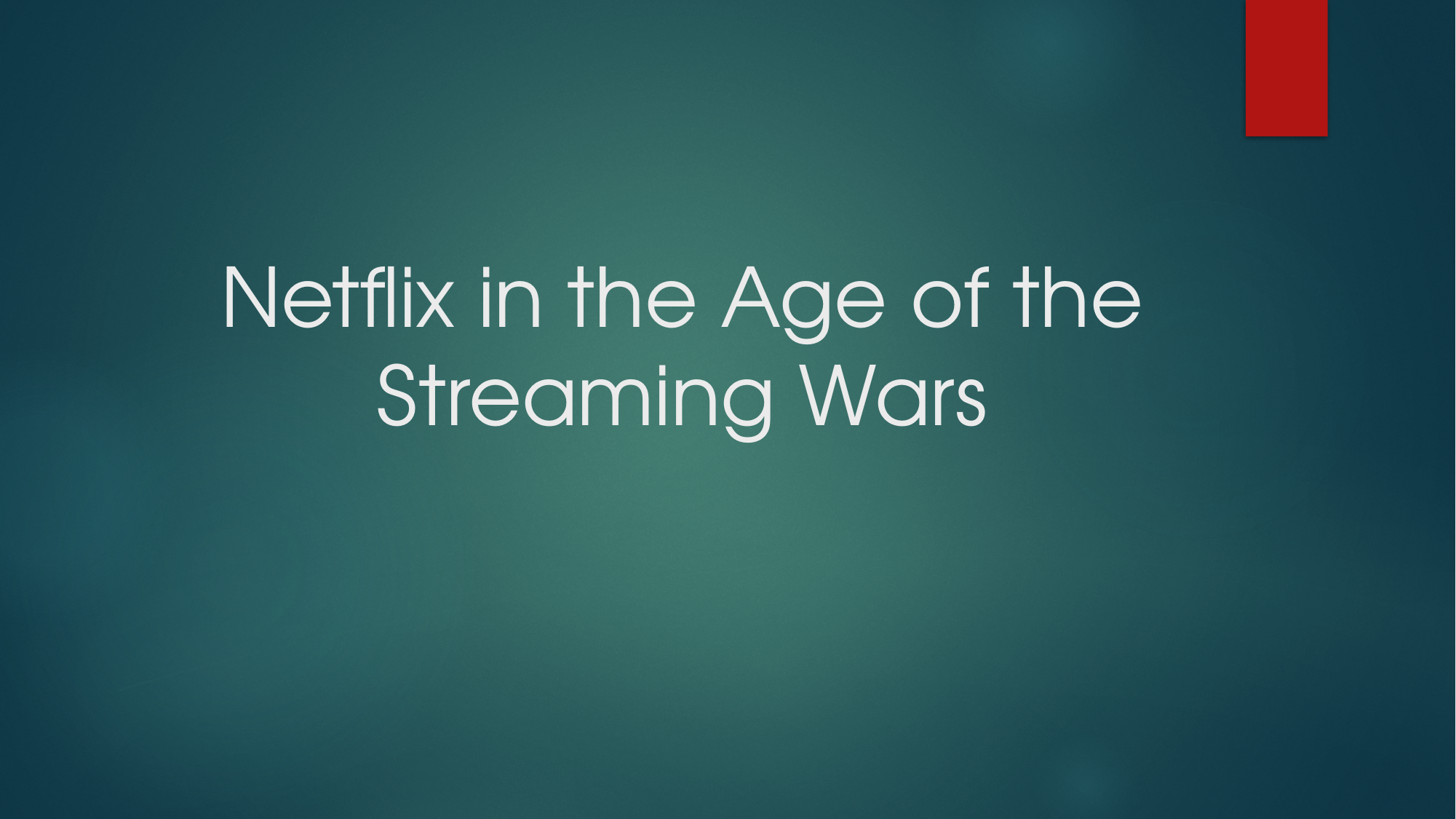

# Netflix in the Age of the Streaming Wars